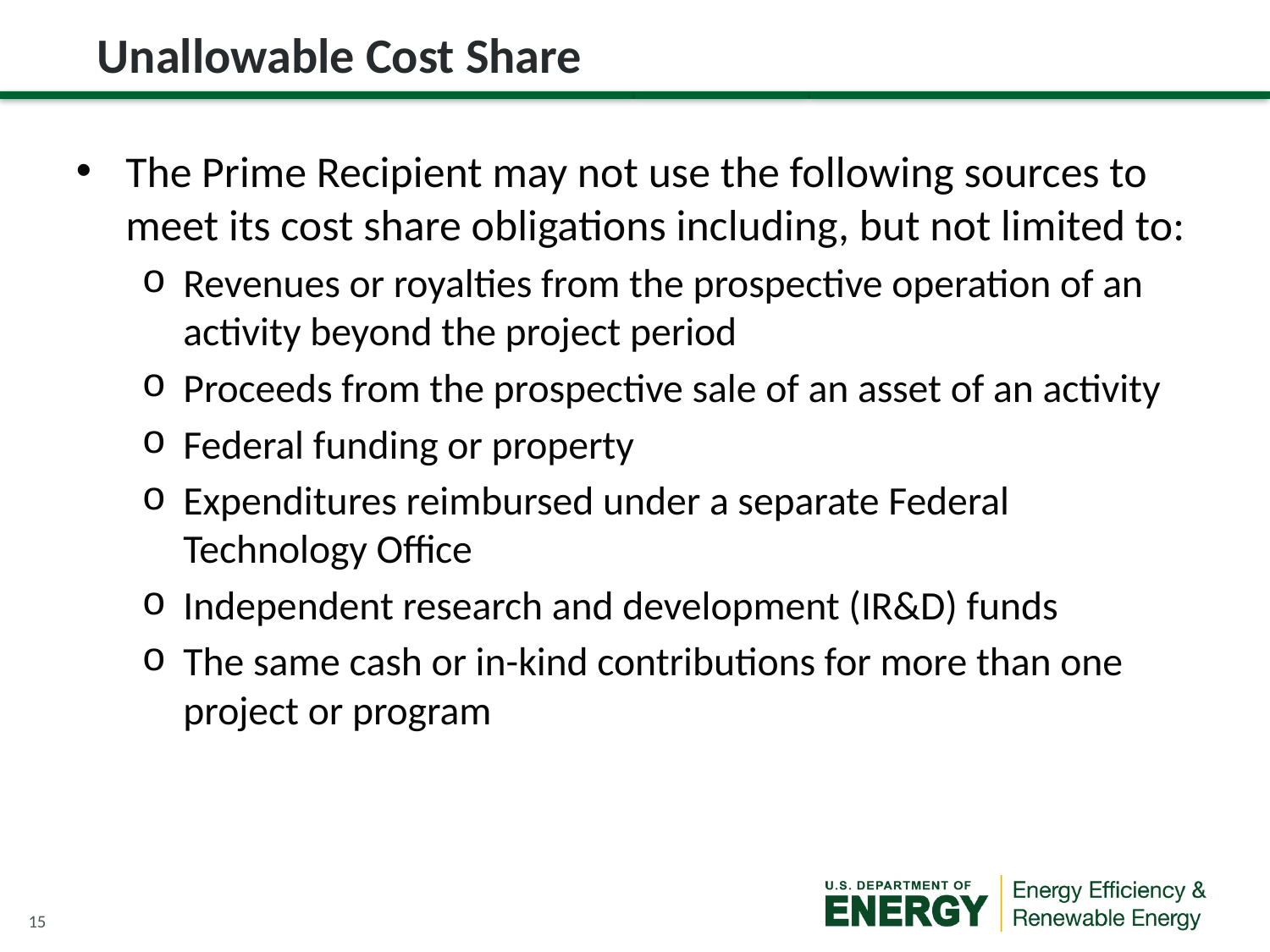

# Unallowable Cost Share
The Prime Recipient may not use the following sources to meet its cost share obligations including, but not limited to:
Revenues or royalties from the prospective operation of an activity beyond the project period
Proceeds from the prospective sale of an asset of an activity
Federal funding or property
Expenditures reimbursed under a separate Federal Technology Office
Independent research and development (IR&D) funds
The same cash or in-kind contributions for more than one project or program